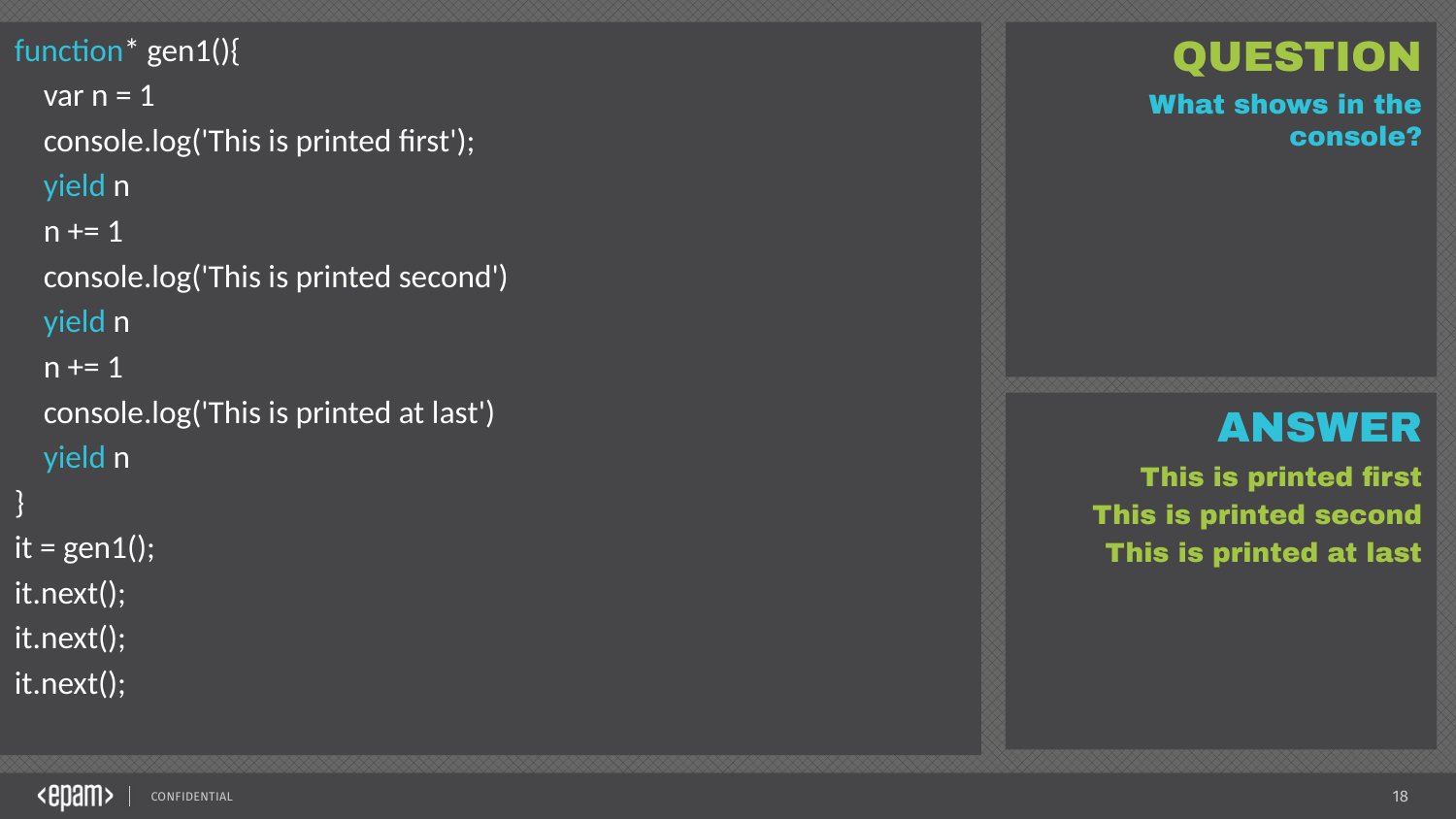

function* gen1(){
    var n = 1
    console.log('This is printed first');
    yield n
    n += 1
    console.log('This is printed second')
    yield n
    n += 1
    console.log('This is printed at last')
    yield n
}
it = gen1();
it.next();
it.next();
it.next();
What shows in the console?

This is printed first
This is printed second
This is printed at last